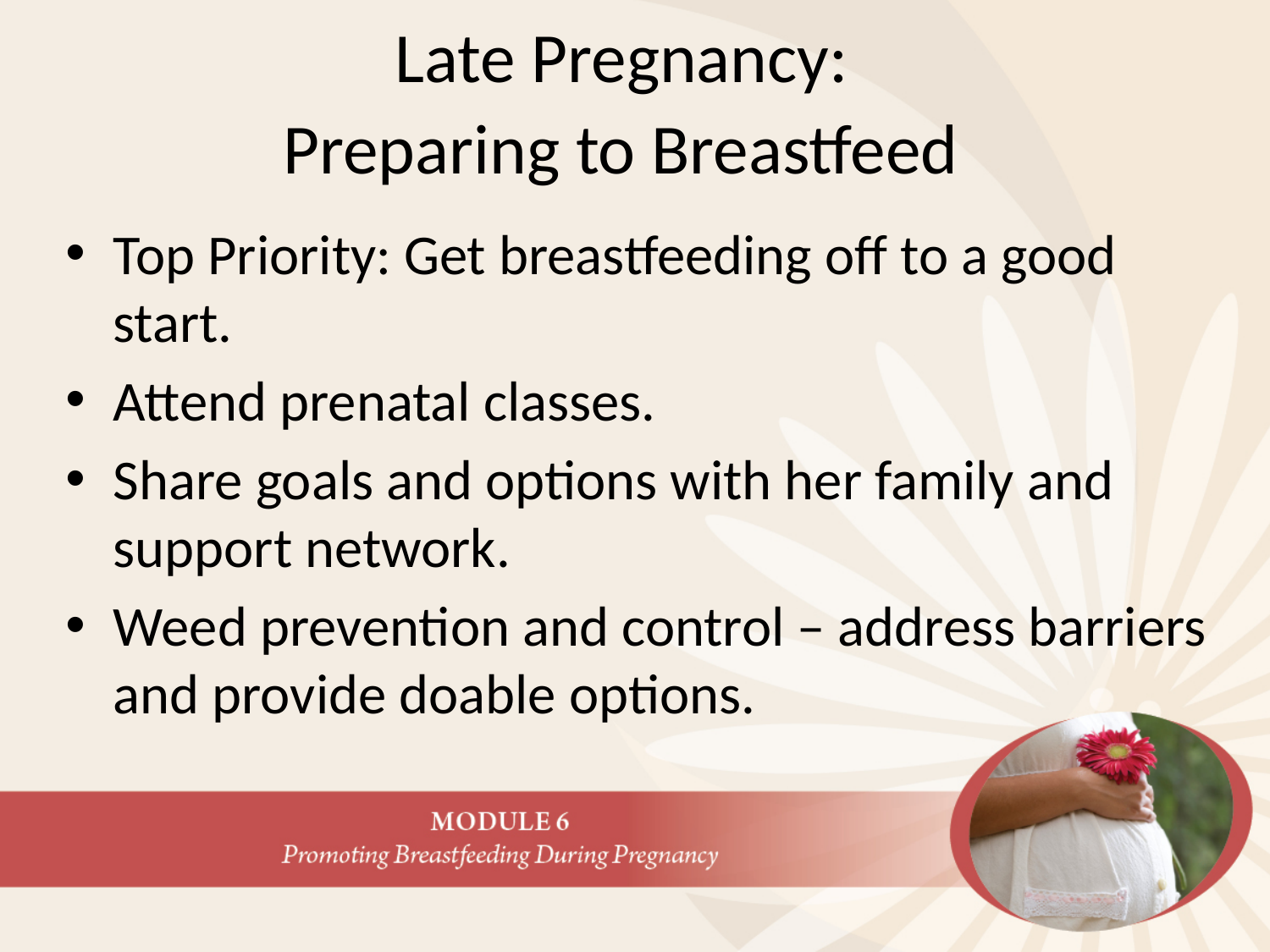

# Late Pregnancy: Preparing to Breastfeed
Top Priority: Get breastfeeding off to a good start.
Attend prenatal classes.
Share goals and options with her family and support network.
Weed prevention and control – address barriers and provide doable options.